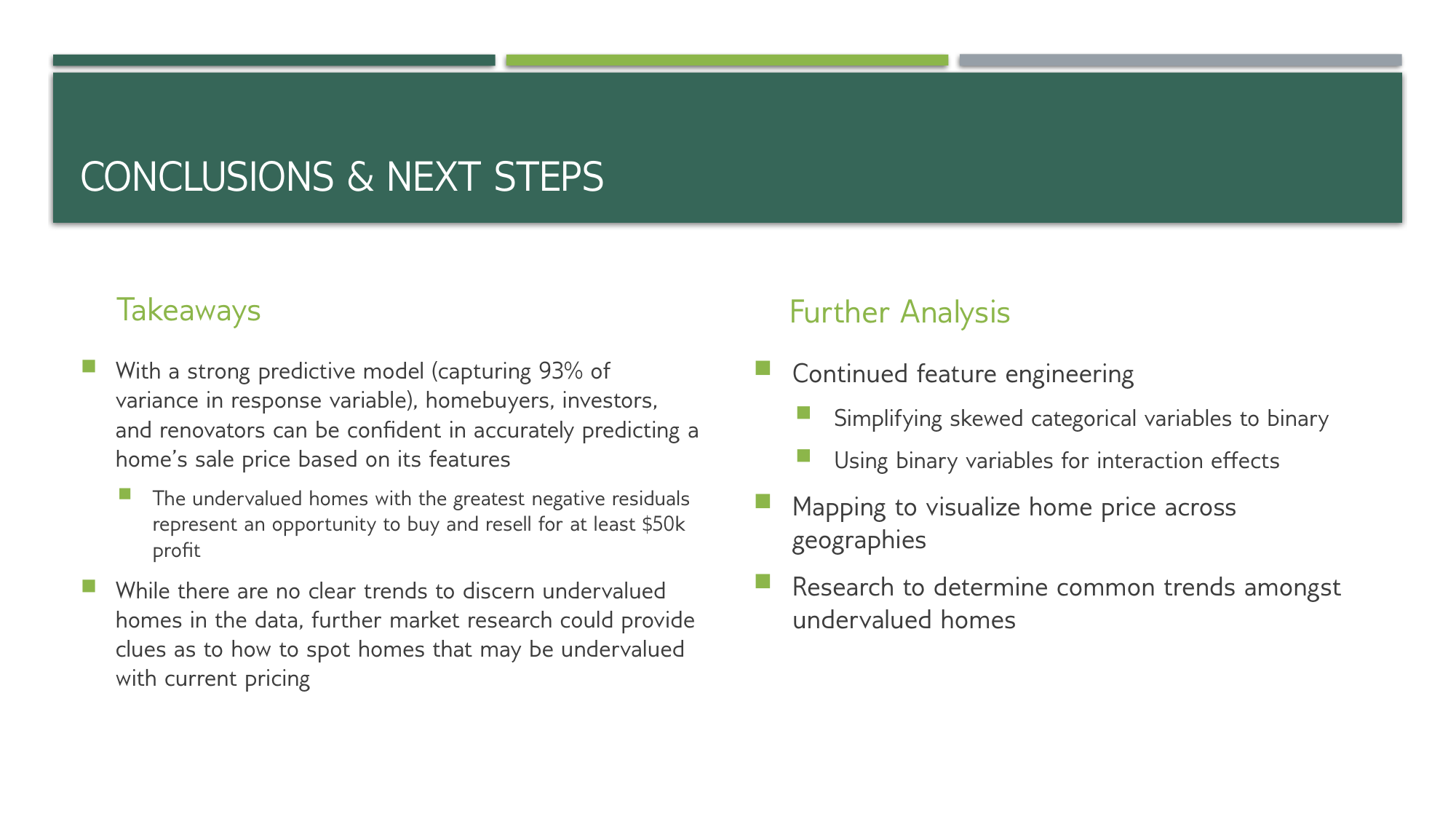

# Conclusions & Next Steps
Takeaways
Further Analysis
With a strong predictive model (capturing 93% of variance in response variable), homebuyers, investors, and renovators can be confident in accurately predicting a home’s sale price based on its features
The undervalued homes with the greatest negative residuals represent an opportunity to buy and resell for at least $50k profit
While there are no clear trends to discern undervalued homes in the data, further market research could provide clues as to how to spot homes that may be undervalued with current pricing
Continued feature engineering
Simplifying skewed categorical variables to binary
Using binary variables for interaction effects
Mapping to visualize home price across geographies
Research to determine common trends amongst undervalued homes